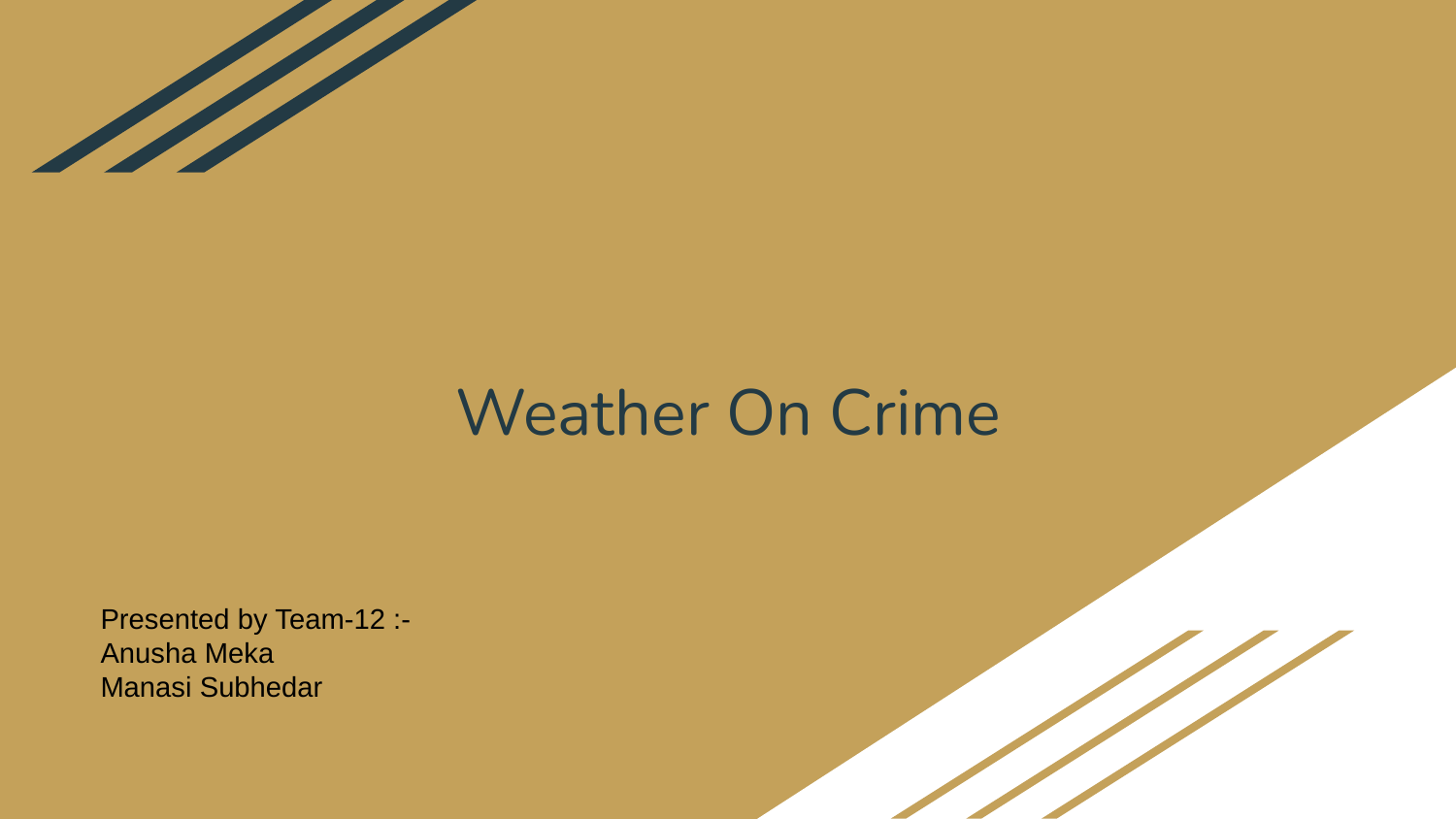

# Weather On Crime
Presented by Team-12 :-
Anusha Meka
Manasi Subhedar